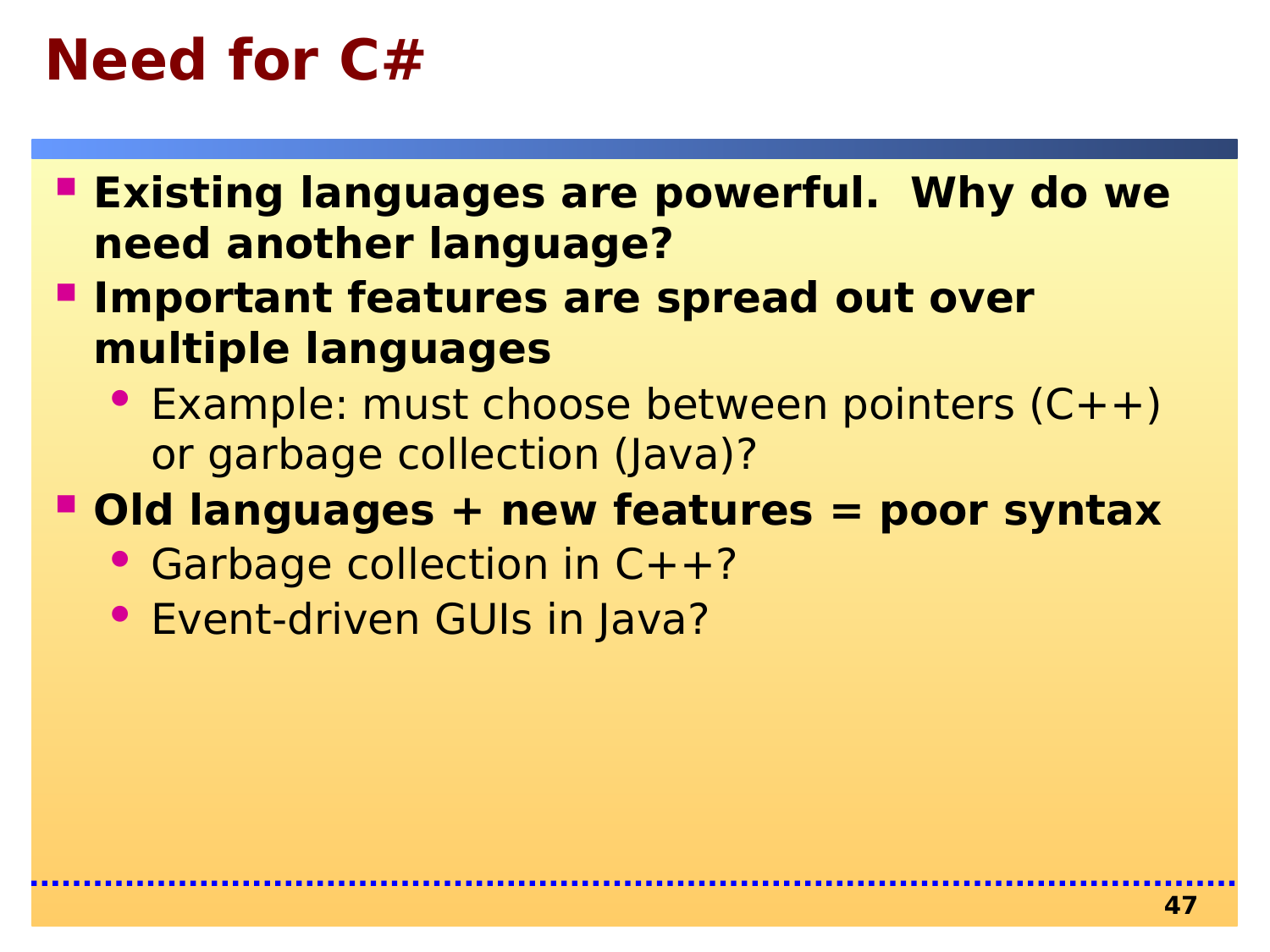

# Need for C#
Existing languages are powerful.  Why do we need another language?
Important features are spread out over multiple languages
Example: must choose between pointers (C++) or garbage collection (Java)?
Old languages + new features = poor syntax
Garbage collection in C++?
Event-driven GUIs in Java?